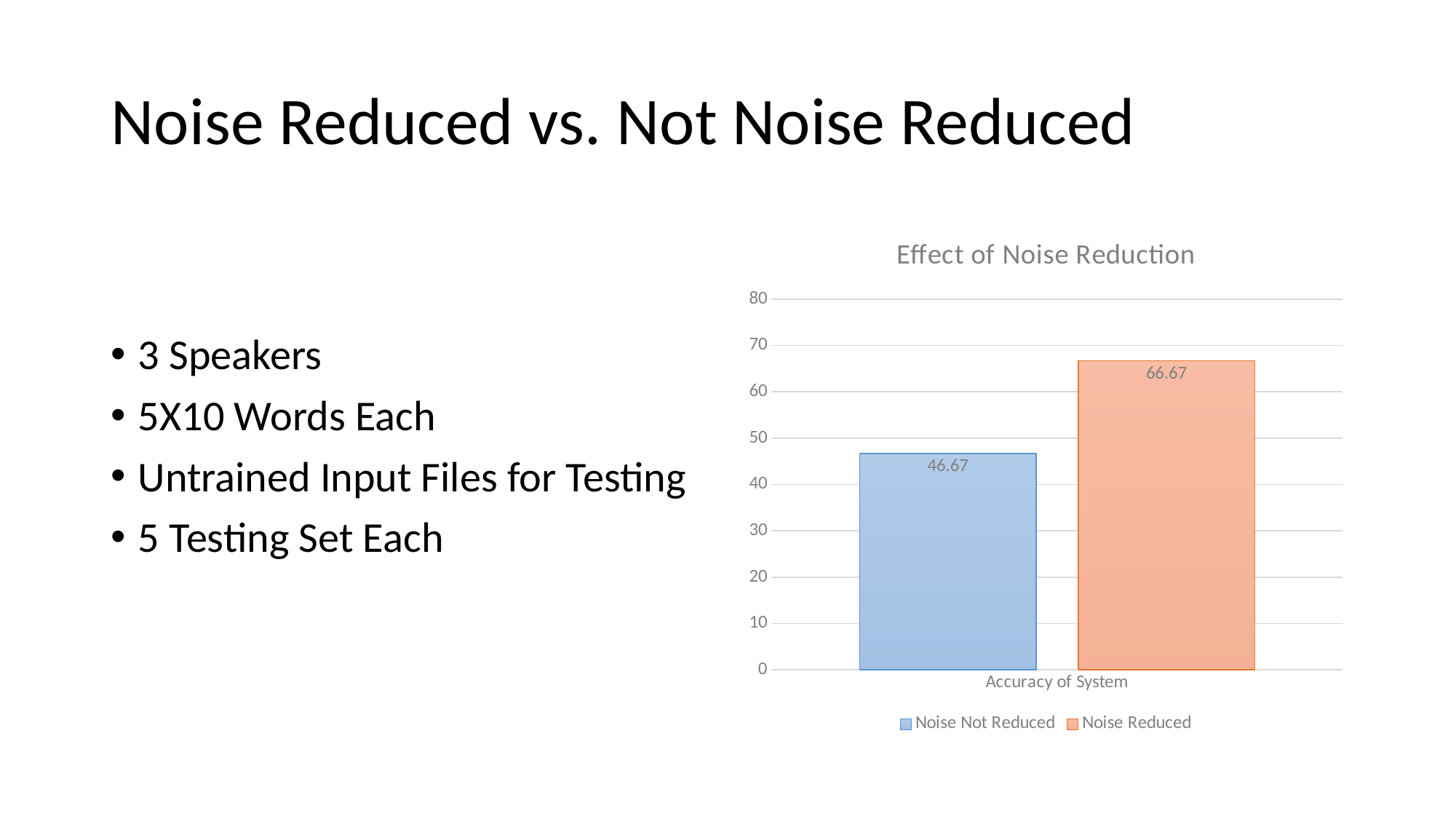

# Noise Reduced vs. Not Noise Reduced
3 Speakers
5X10 Words Each
Untrained Input Files for Testing
5 Testing Set Each

### Chart: Effect of Noise Reduction

| Category | Noise Not Reduced | Noise Reduced |
|---|---|---|
| Accuracy of System | 46.67 | 66.67 |